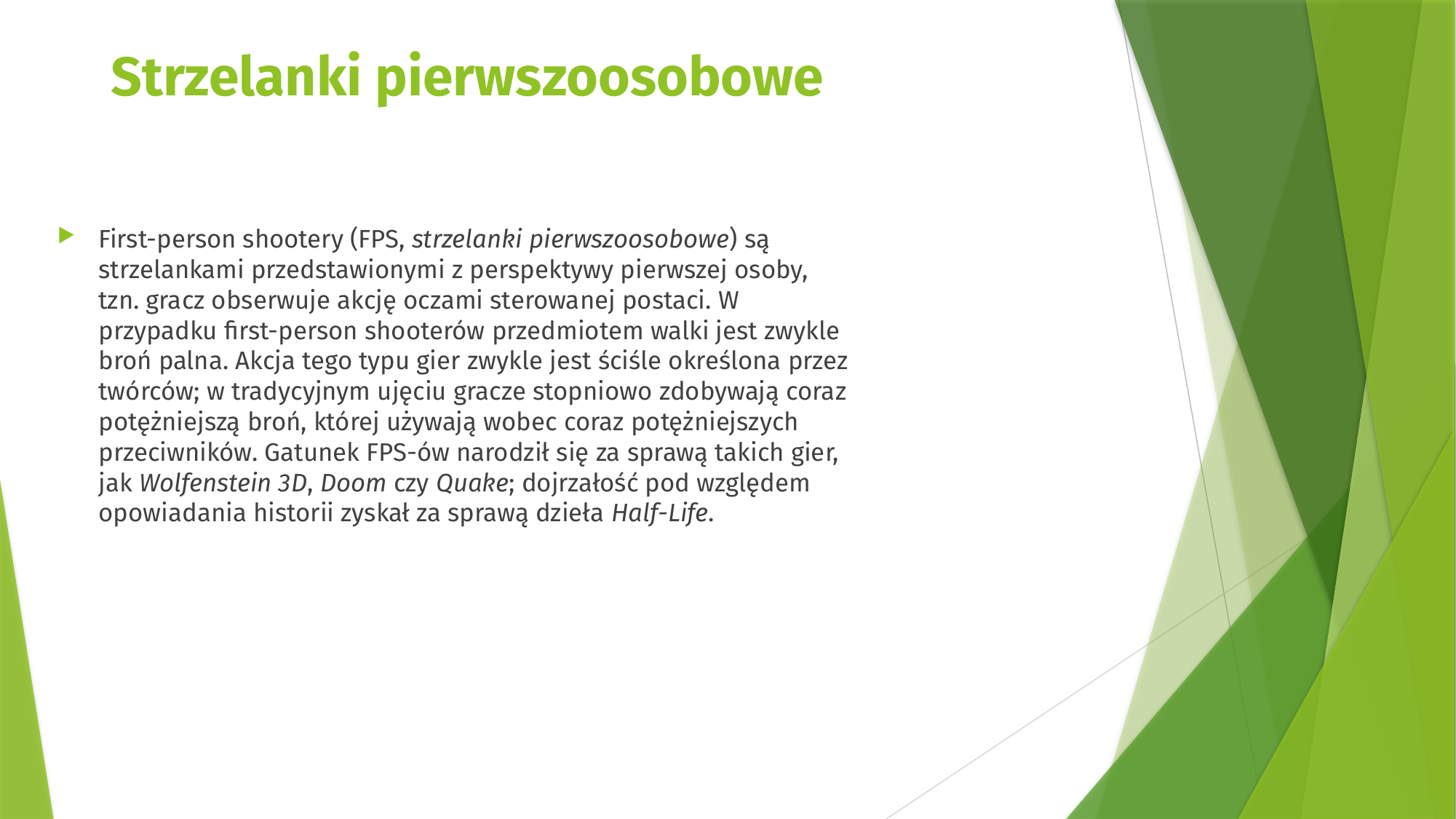

# Strzelanki pierwszoosobowe
First-person shootery (FPS, strzelanki pierwszoosobowe) są strzelankami przedstawionymi z perspektywy pierwszej osoby, tzn. gracz obserwuje akcję oczami sterowanej postaci. W przypadku first-person shooterów przedmiotem walki jest zwykle broń palna. Akcja tego typu gier zwykle jest ściśle określona przez twórców; w tradycyjnym ujęciu gracze stopniowo zdobywają coraz potężniejszą broń, której używają wobec coraz potężniejszych przeciwników. Gatunek FPS-ów narodził się za sprawą takich gier, jak Wolfenstein 3D, Doom czy Quake; dojrzałość pod względem opowiadania historii zyskał za sprawą dzieła Half-Life.